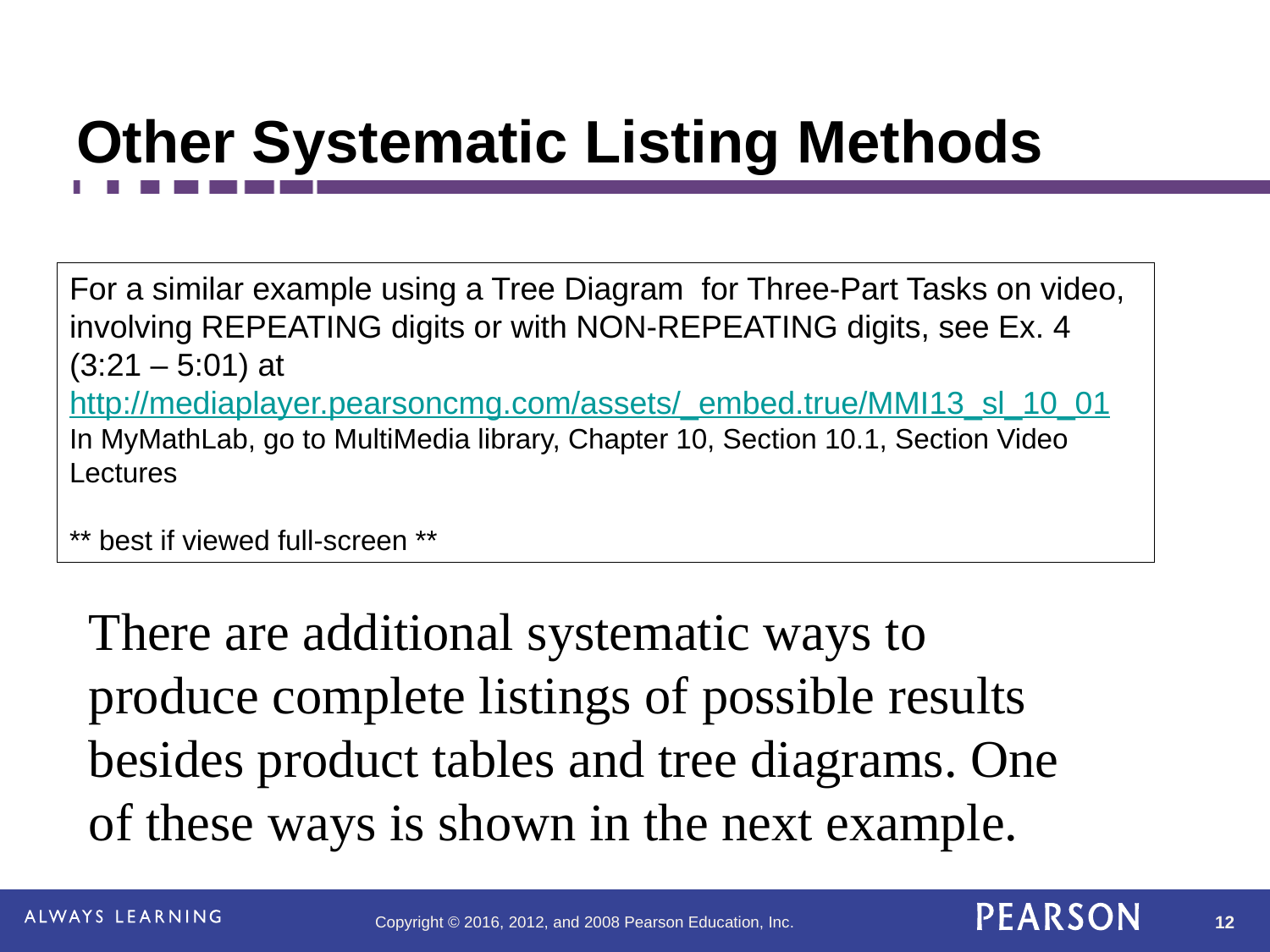

# Other Systematic Listing Methods
For a similar example using a Tree Diagram  for Three-Part Tasks on video, involving REPEATING digits or with NON-REPEATING digits, see Ex. 4 (3:21 – 5:01) at
http://mediaplayer.pearsoncmg.com/assets/_embed.true/MMI13_sl_10_01
In MyMathLab, go to MultiMedia library, Chapter 10, Section 10.1, Section Video Lectures

** best if viewed full-screen **
There are additional systematic ways to produce complete listings of possible results besides product tables and tree diagrams. One of these ways is shown in the next example.